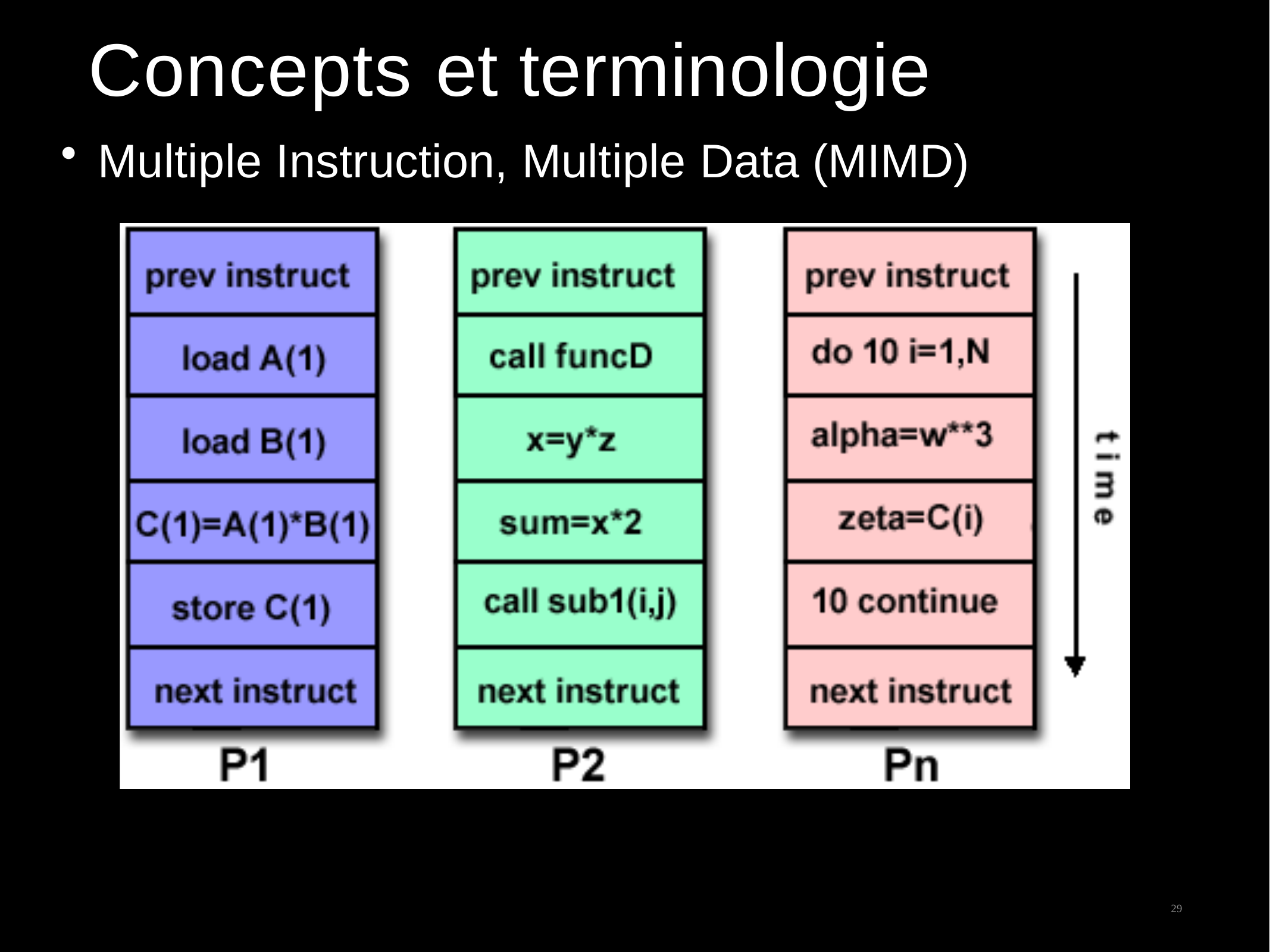

29
# Concepts et terminologie
Multiple Instruction, Multiple Data (MIMD)